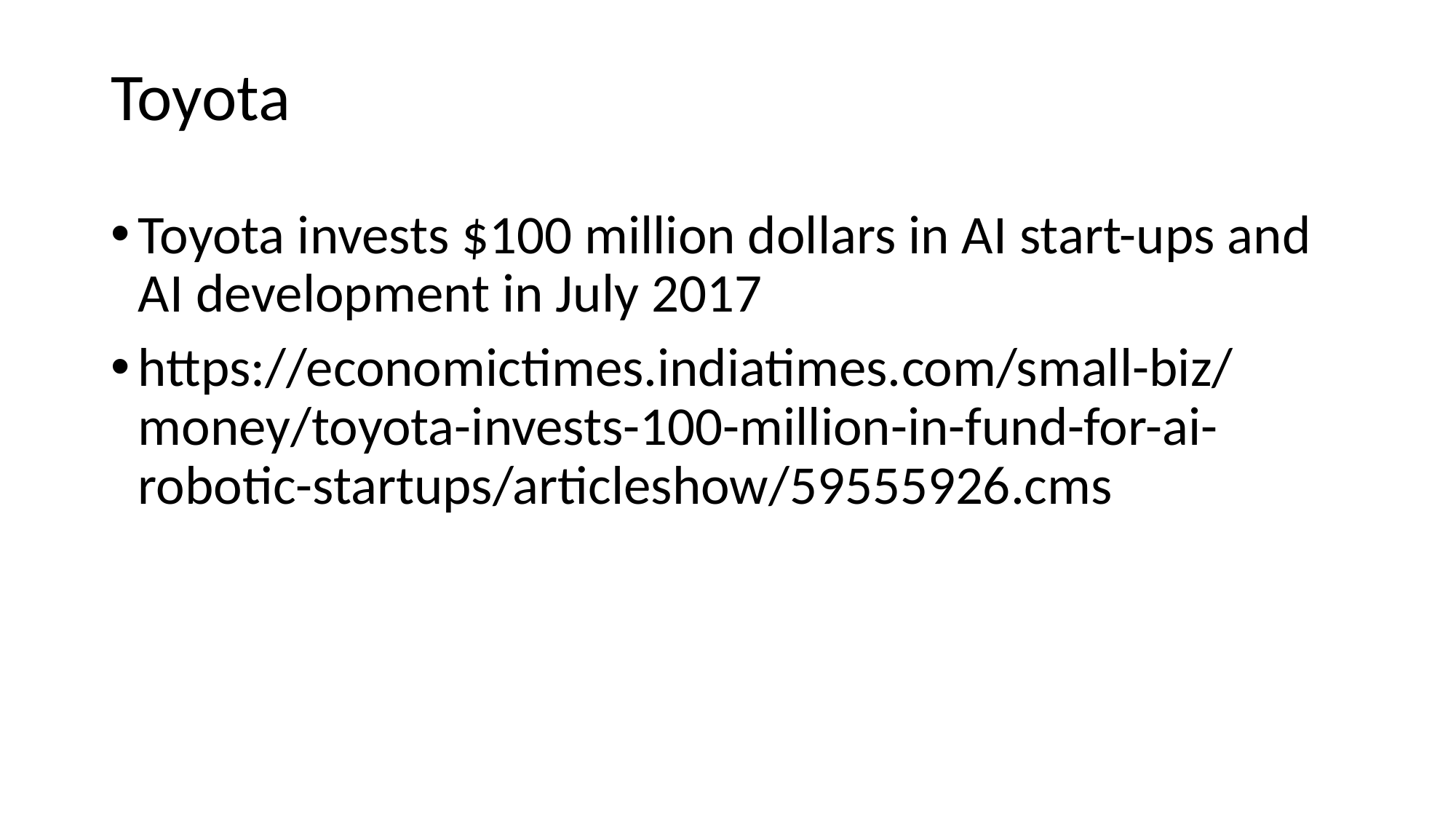

# Toyota
Toyota invests $100 million dollars in AI start-ups and AI development in July 2017
https://economictimes.indiatimes.com/small-biz/money/toyota-invests-100-million-in-fund-for-ai-robotic-startups/articleshow/59555926.cms